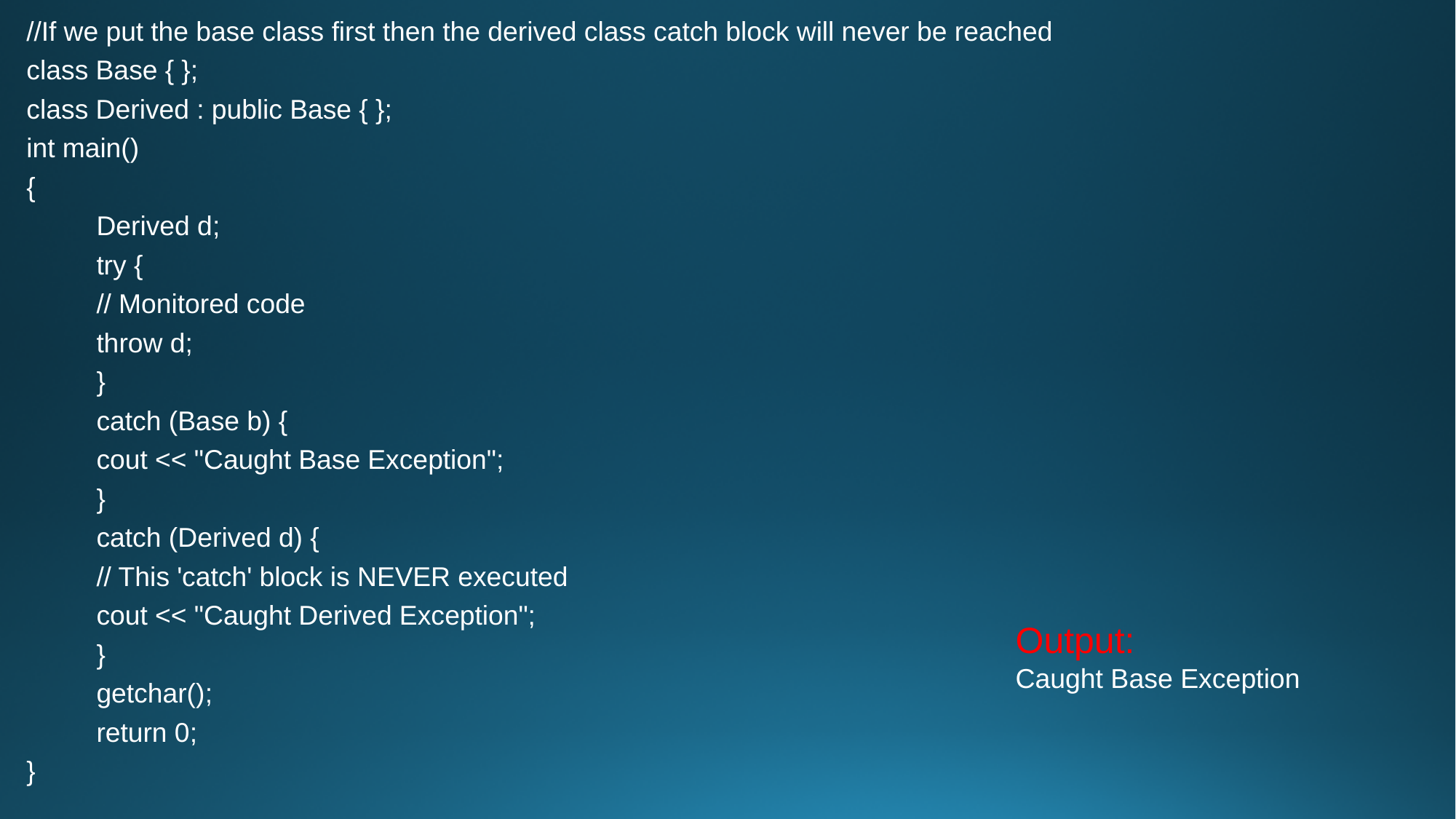

//If we put the base class first then the derived class catch block will never be reached
class Base { };
class Derived : public Base { };
int main()
{
	Derived d;
	try {
		// Monitored code
		throw d;
	}
	catch (Base b) {
		cout << "Caught Base Exception";
	}
	catch (Derived d) {
		// This 'catch' block is NEVER executed
		cout << "Caught Derived Exception";
	}
	getchar();
	return 0;
}

Output:
Caught Base Exception